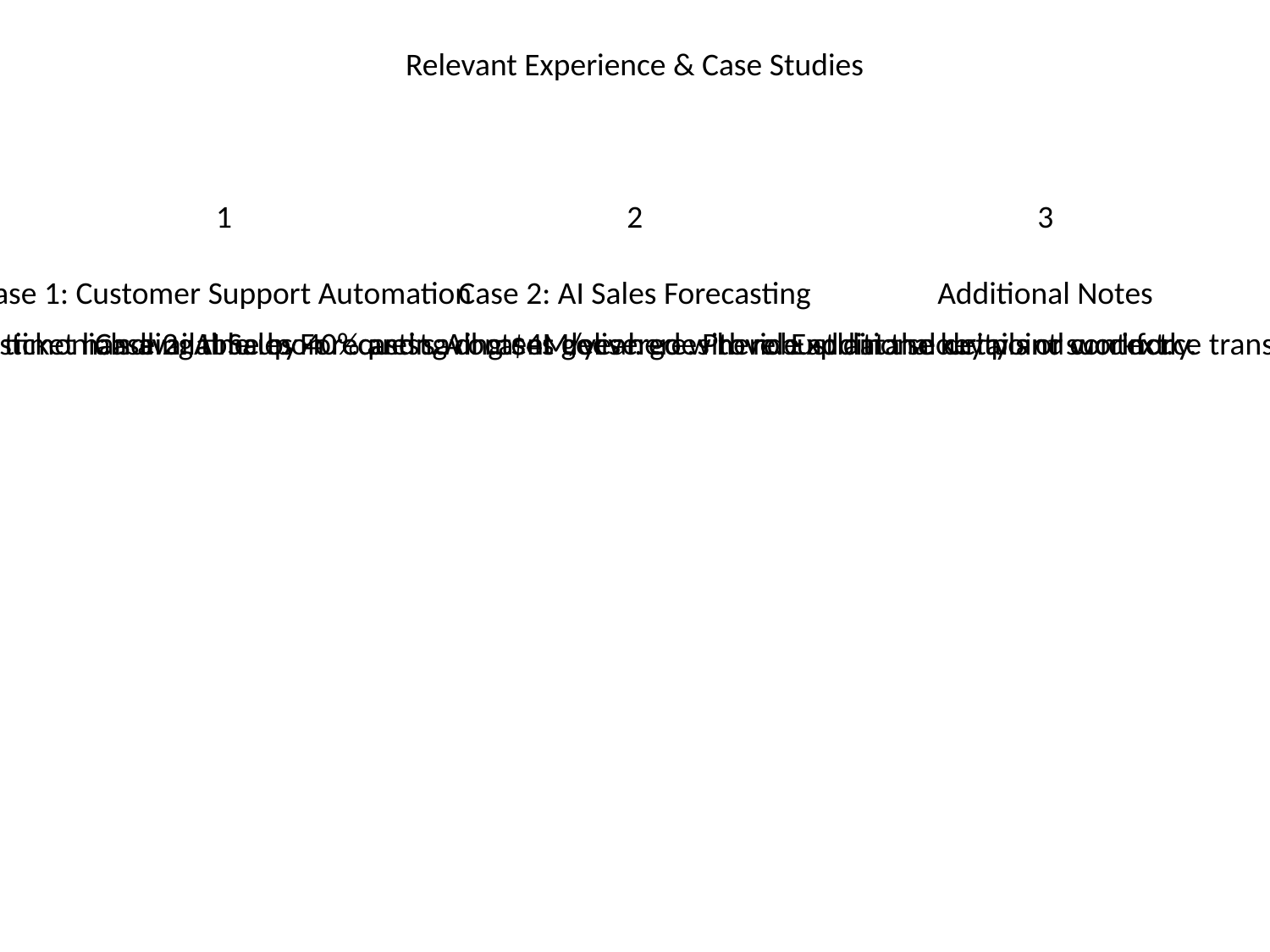

Relevant Experience & Case Studies

1

2

3
Case 1: Customer Support Automation
Case 2: AI Sales Forecasting
Additional Notes
#
Fortune 500 client automated customer support, reducing ticket handling time by 40% and saving $4M/year. goes here. Explain the key point succinctly.
Case 2: AI Sales Forecasting content goes here. Provide additional details or context.
Testimonials available upon request. All cases delivered with robust data security and workforce transition plans. for section 3 content. Elaborate on the subject matter.